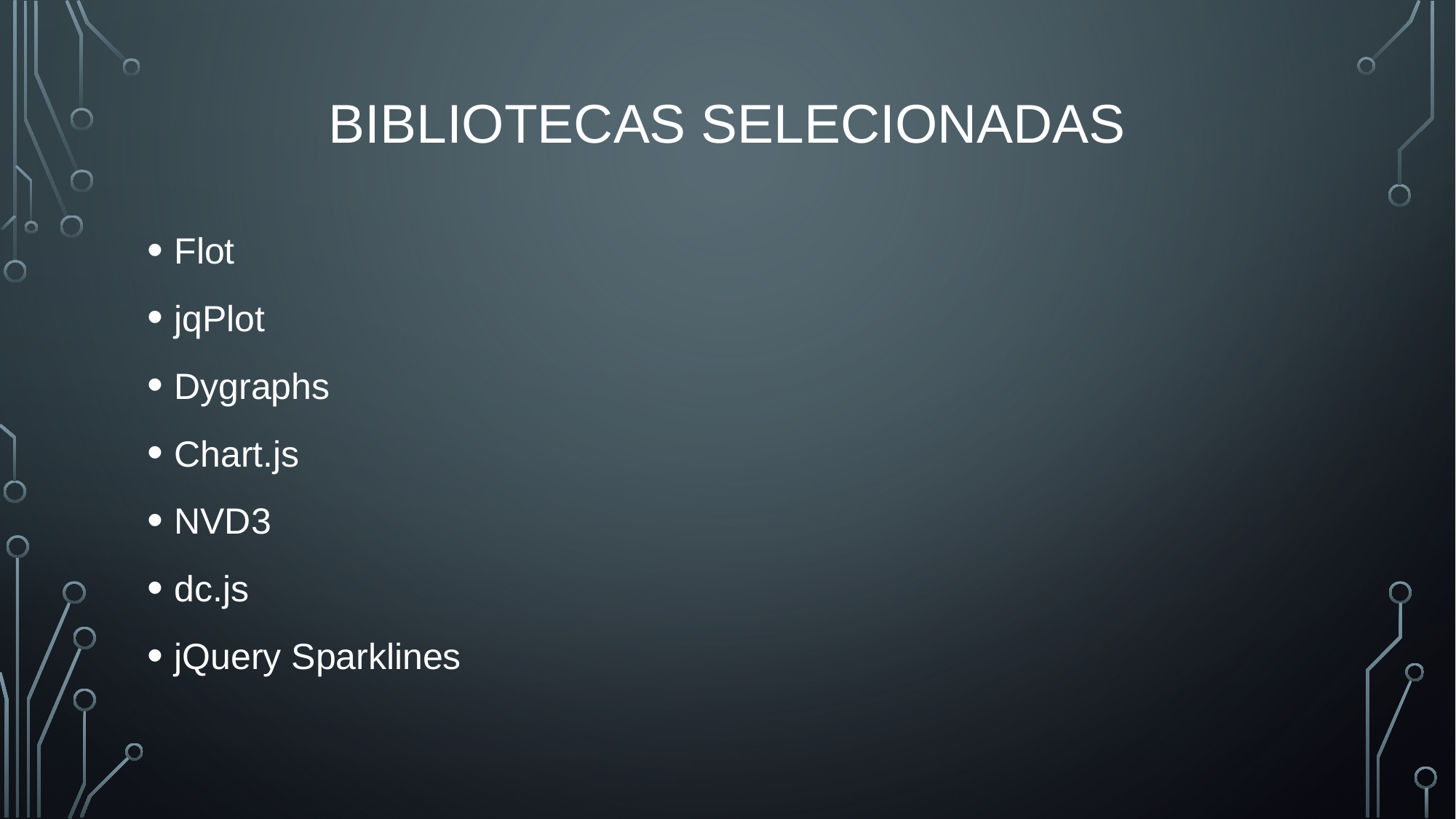

# Bibliotecas Selecionadas
Flot
jqPlot
Dygraphs
Chart.js
NVD3
dc.js
jQuery Sparklines